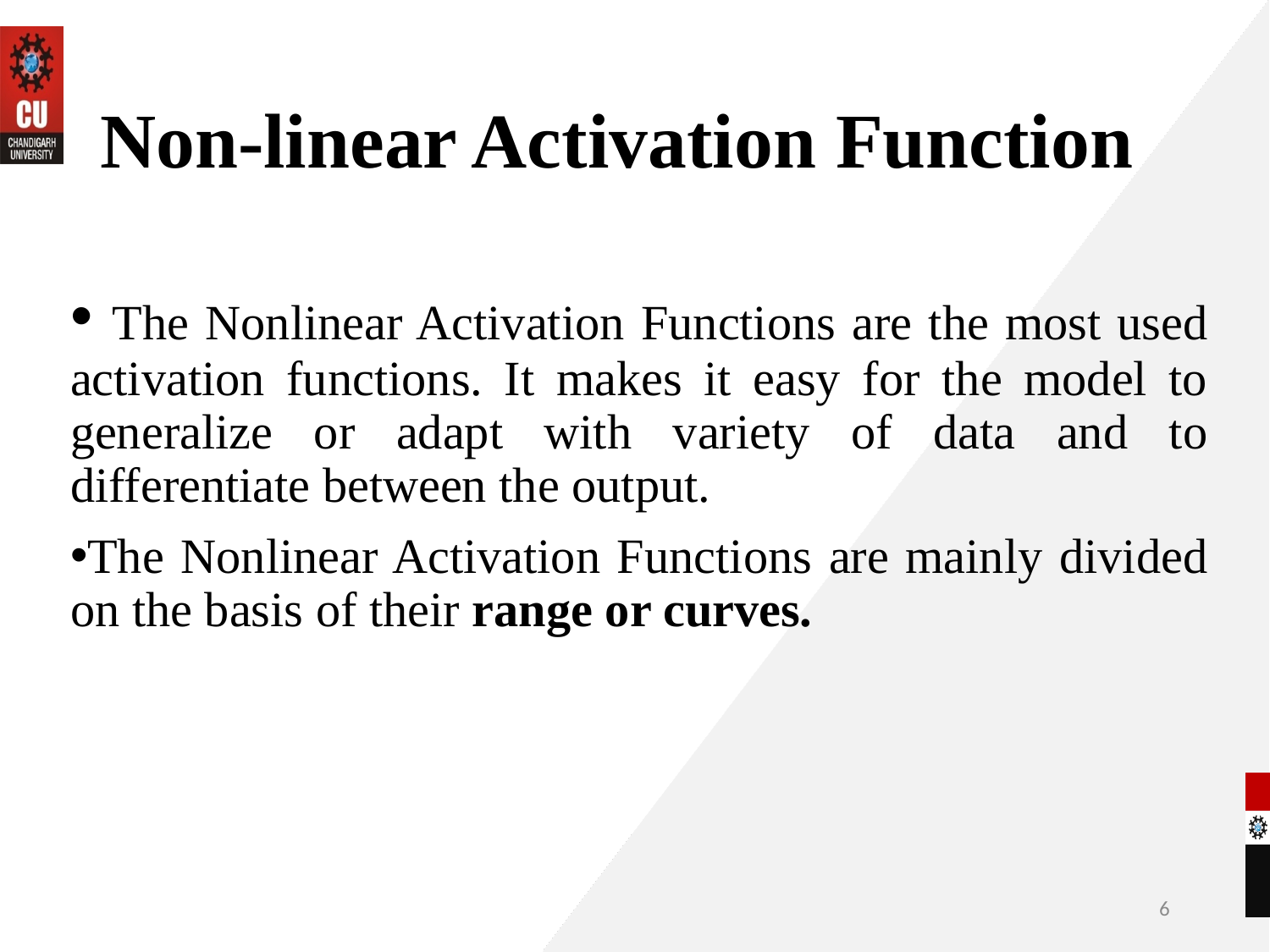

# Non-linear Activation Function
 The Nonlinear Activation Functions are the most used activation functions. It makes it easy for the model to generalize or adapt with variety of data and to differentiate between the output.
The Nonlinear Activation Functions are mainly divided on the basis of their range or curves.
6